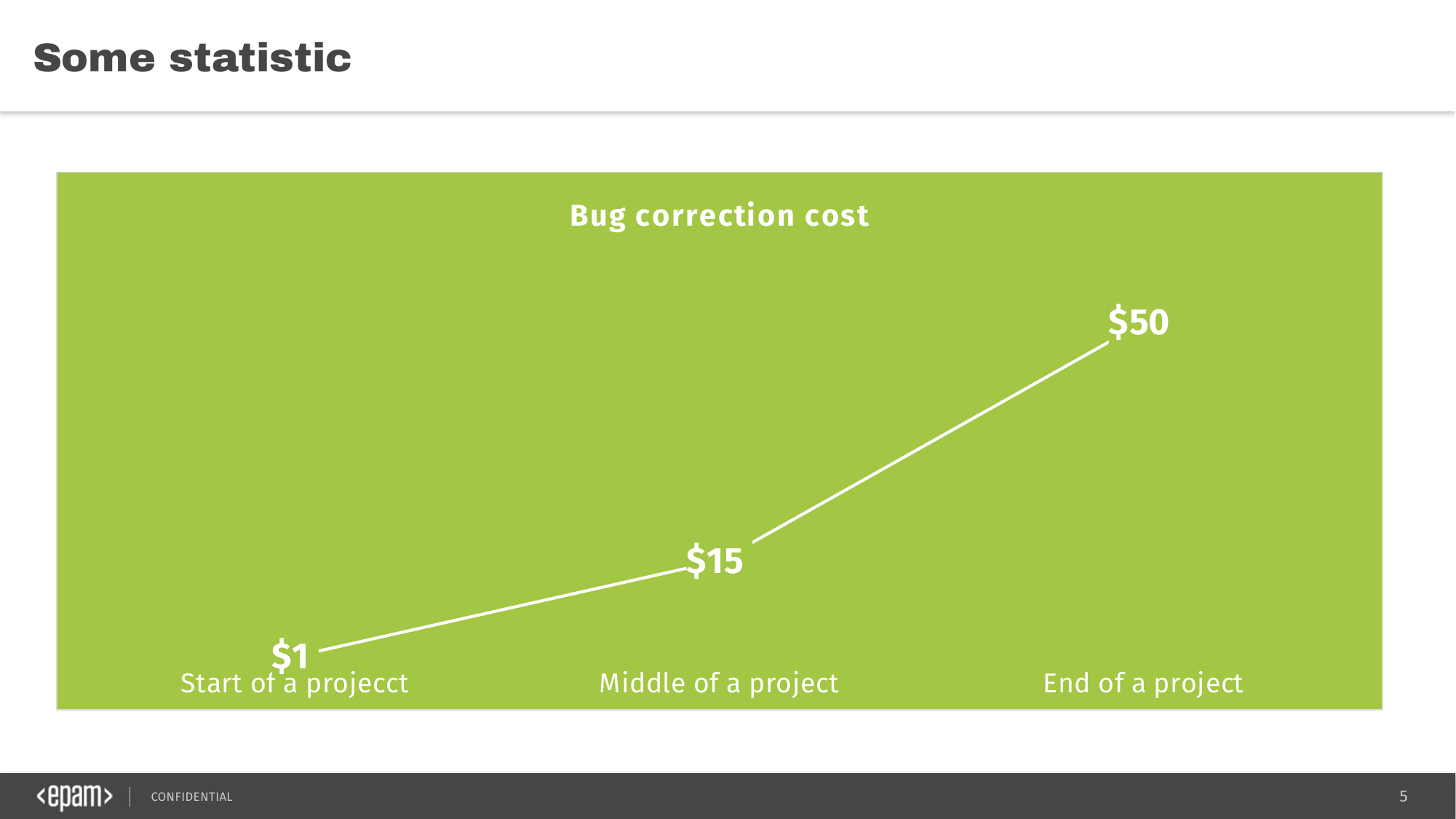

Some statistic

### Chart:

| Category | Bug correction cost |
|---|---|
| Start of a projecct | 1.0 |
| Middle of a project | 15.0 |
| End of a project | 50.0 |